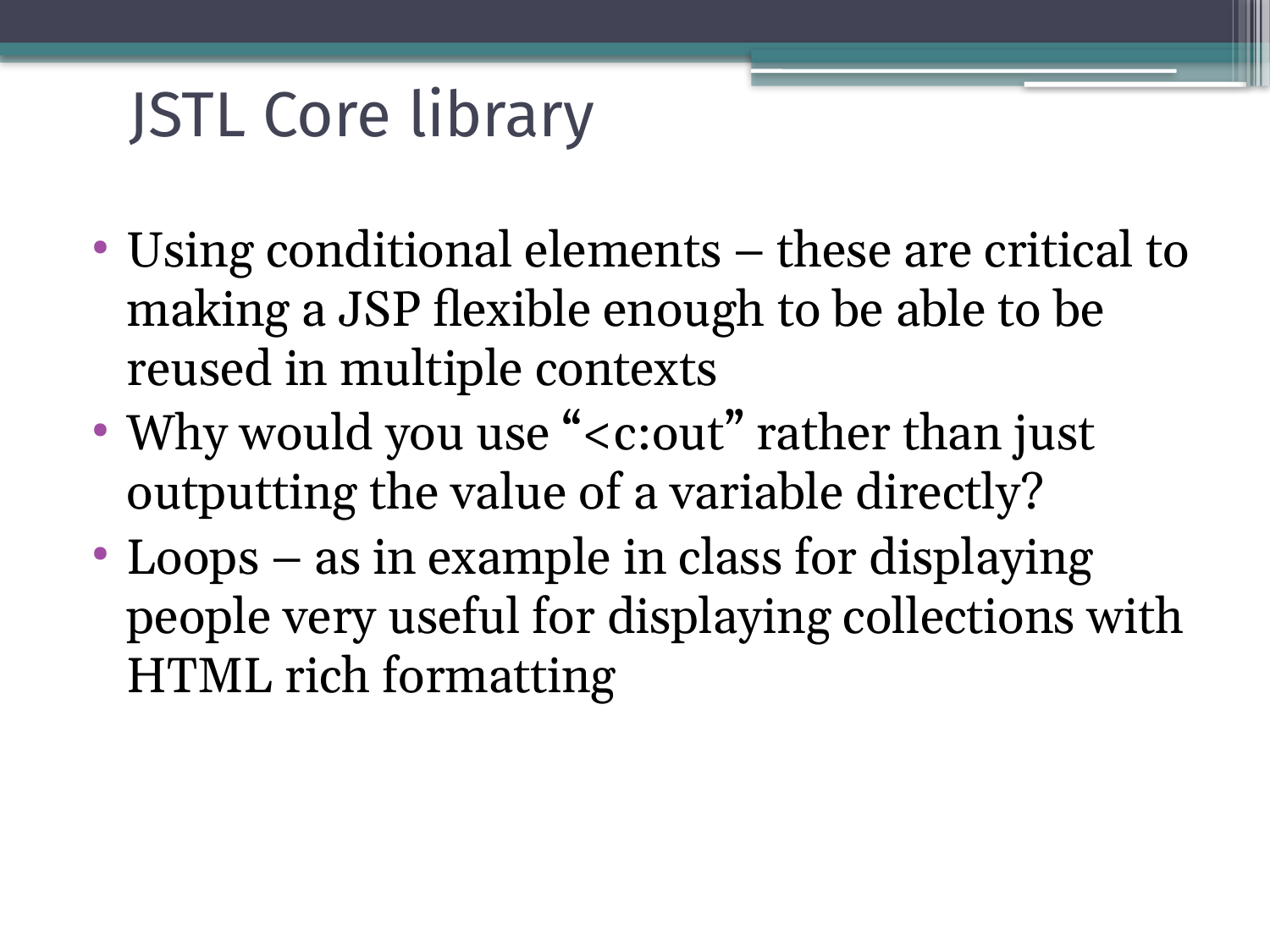

# JSTL Core library
Using conditional elements – these are critical to making a JSP flexible enough to be able to be reused in multiple contexts
Why would you use “<c:out” rather than just outputting the value of a variable directly?
Loops – as in example in class for displaying people very useful for displaying collections with HTML rich formatting